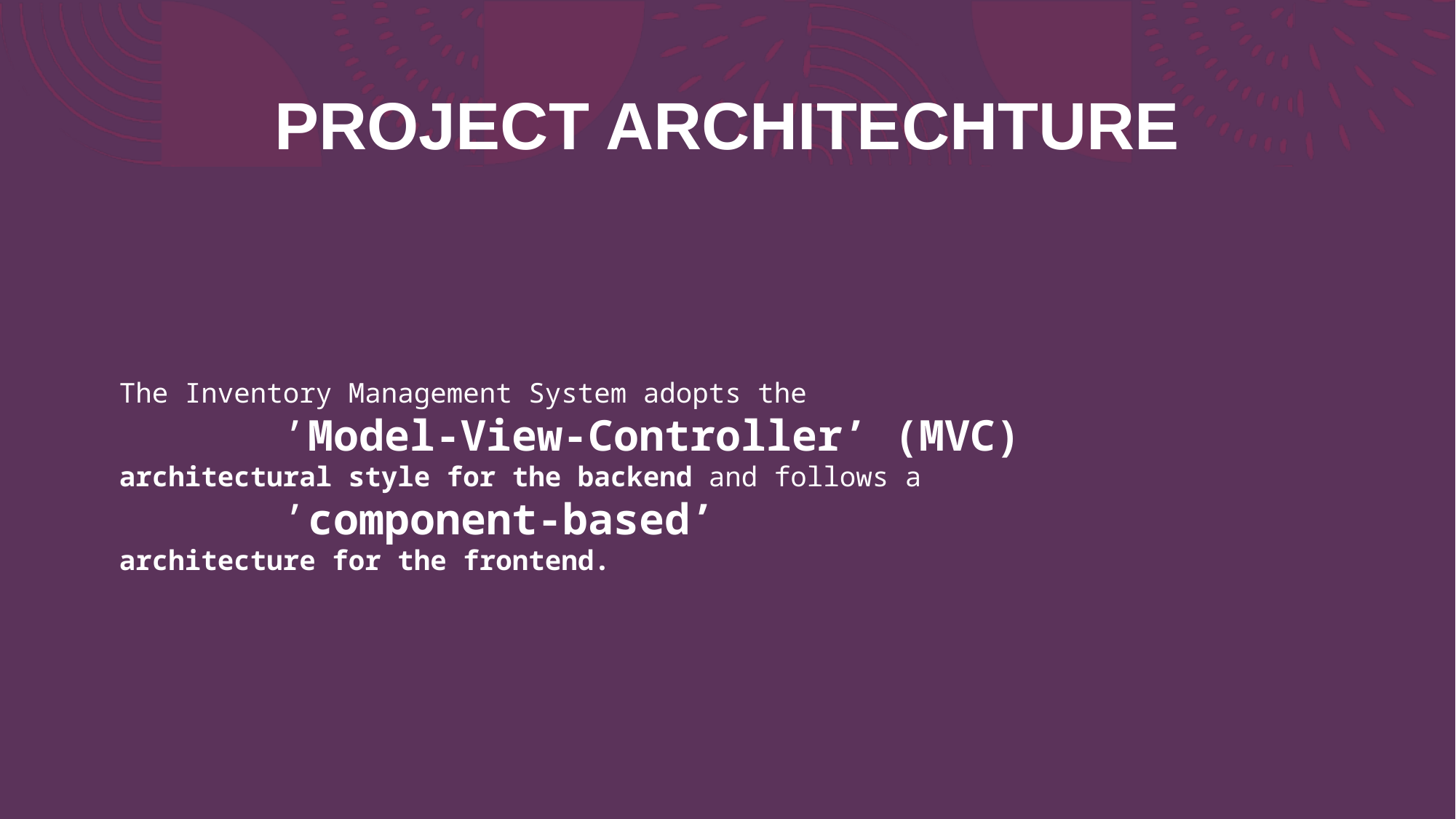

# PROJECT ARCHITECHTURE
The Inventory Management System adopts the
          ’Model-View-Controller’ (MVC)
architectural style for the backend and follows a
’component-based’
architecture for the frontend.